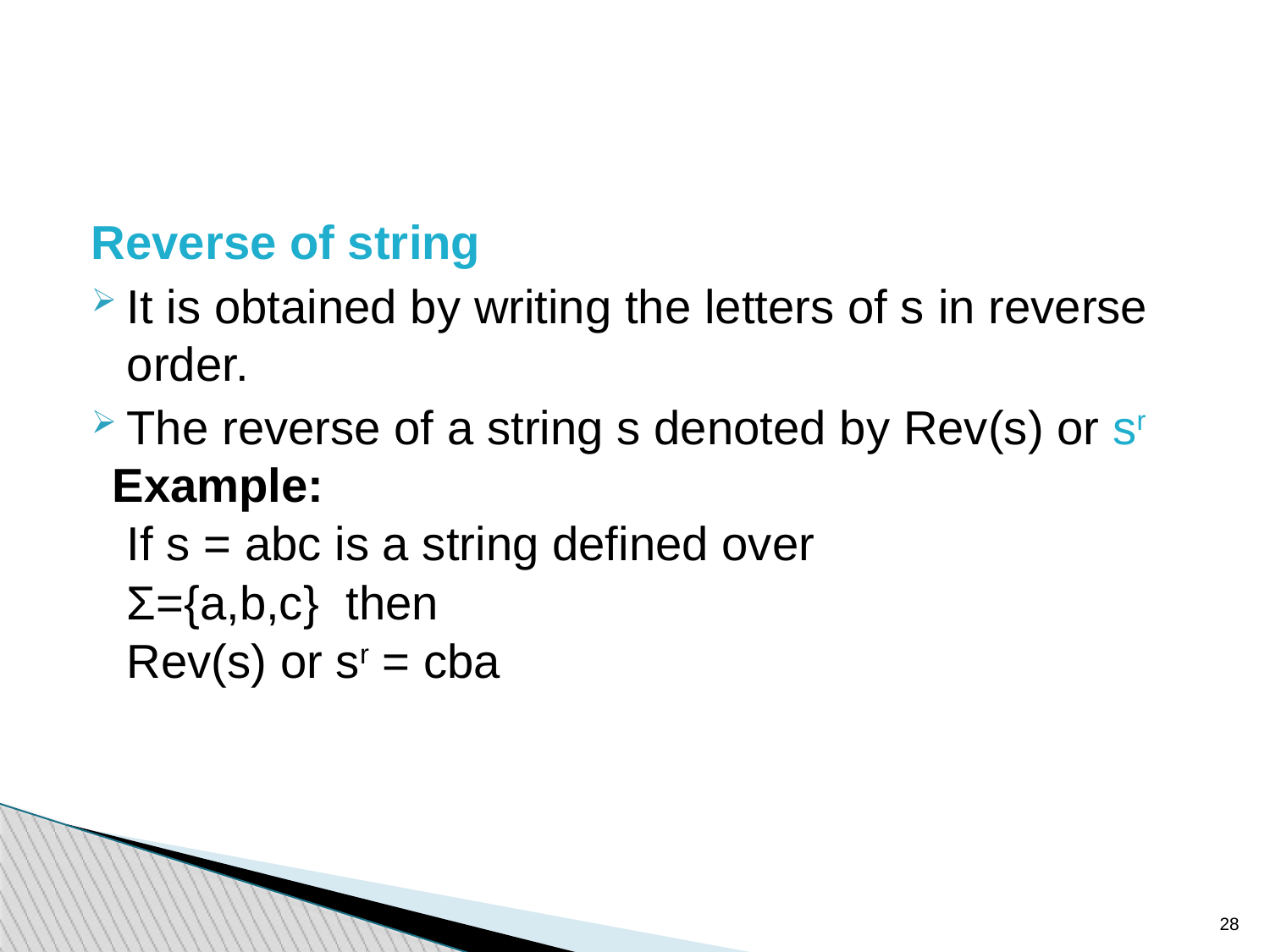

Reverse of string
It is obtained by writing the letters of s in reverse order.
The reverse of a string s denoted by Rev(s) or sr
  Example:
	If s = abc is a string defined over
	Σ={a,b,c}  then
	Rev(s) or sr = cba

28